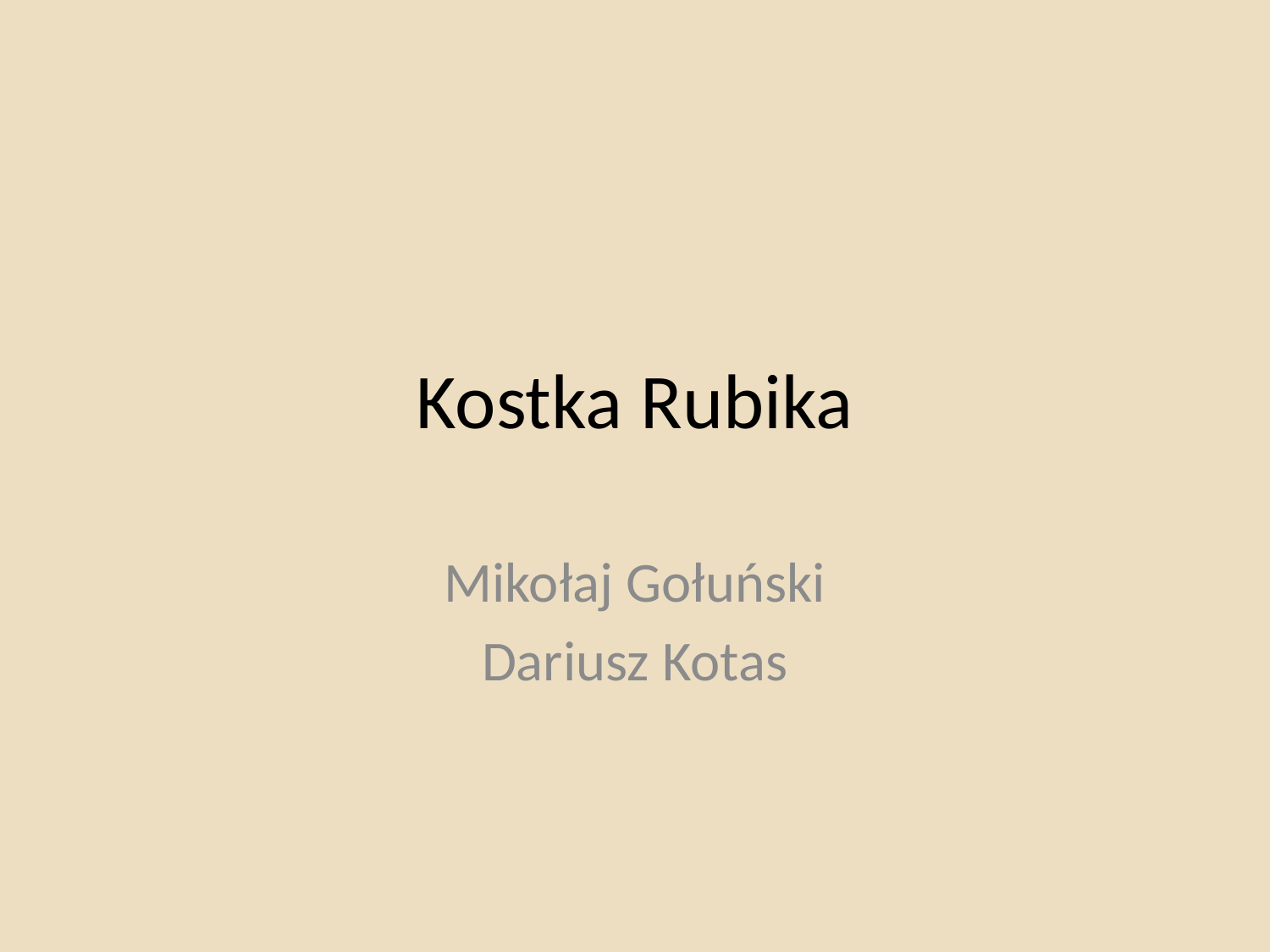

# Kostka Rubika
Mikołaj Gołuński
Dariusz Kotas